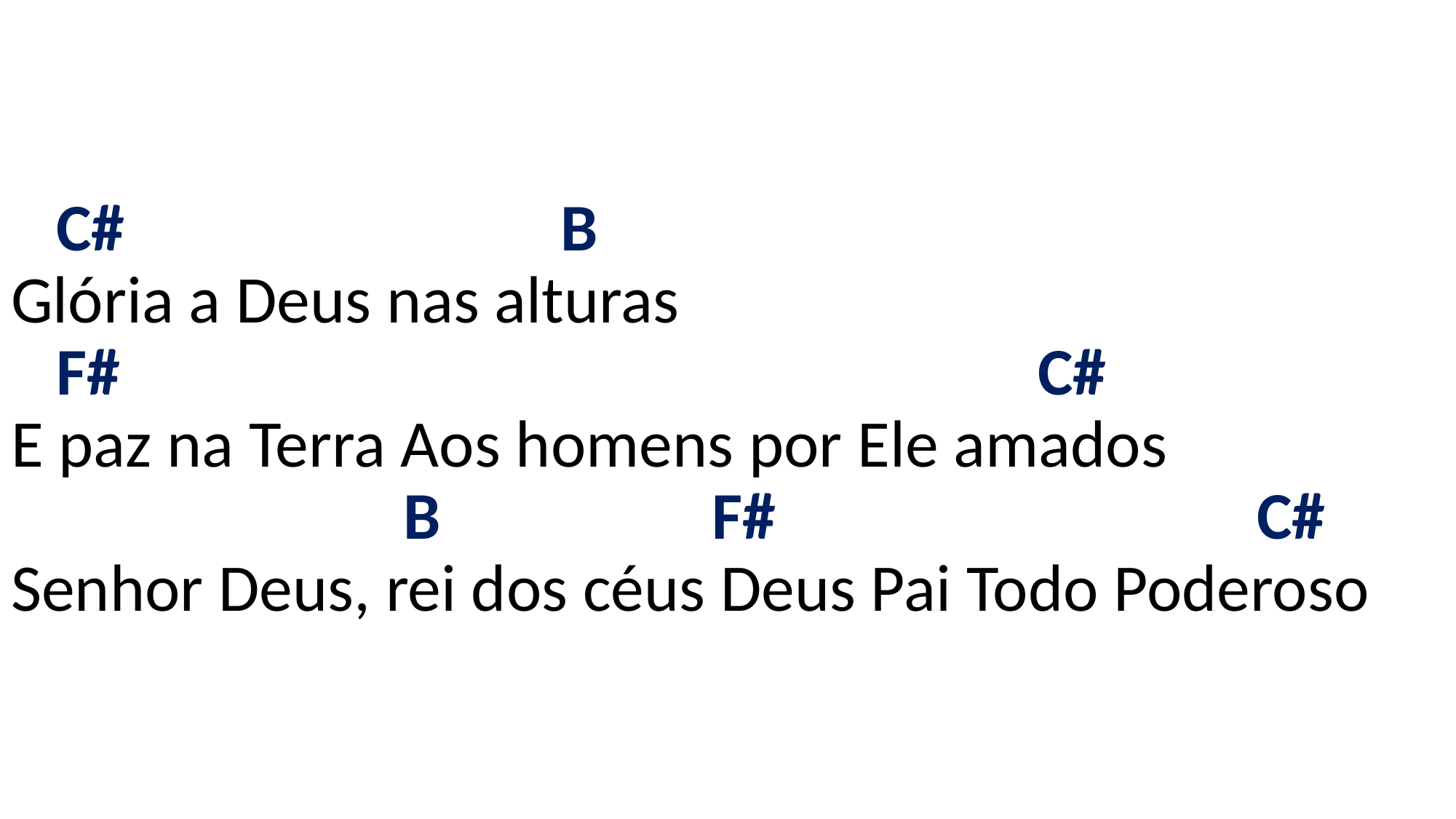

# C#                             B Glória a Deus nas alturas F#                                                             C# E paz na Terra Aos homens por Ele amados B                  F#                                C# Senhor Deus, rei dos céus Deus Pai Todo Poderoso